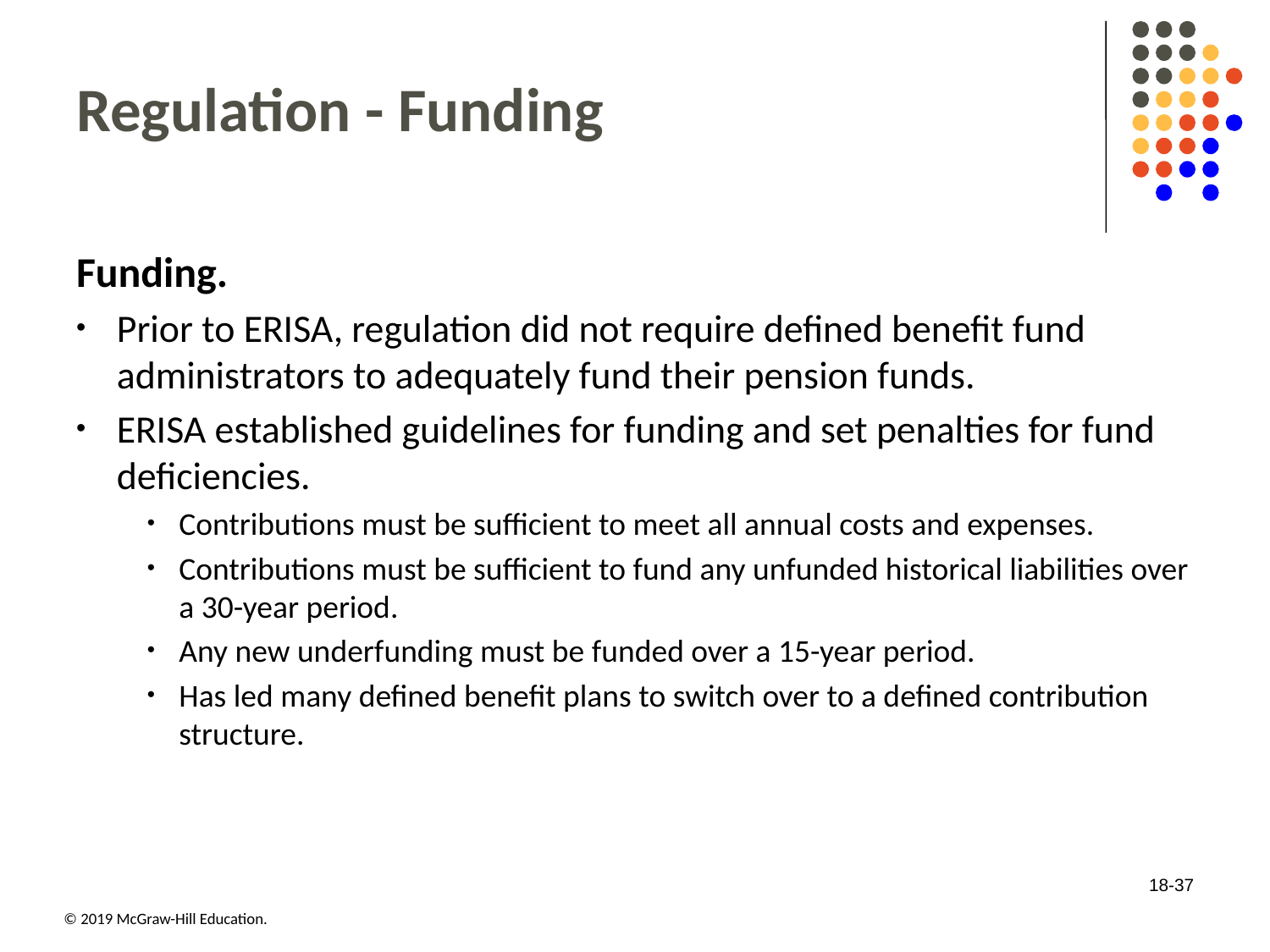

# Regulation - Funding
Funding.
Prior to ERISA, regulation did not require defined benefit fund administrators to adequately fund their pension funds.
ERISA established guidelines for funding and set penalties for fund deficiencies.
Contributions must be sufficient to meet all annual costs and expenses.
Contributions must be sufficient to fund any unfunded historical liabilities over a 30-year period.
Any new underfunding must be funded over a 15-year period.
Has led many defined benefit plans to switch over to a defined contribution structure.
18-37